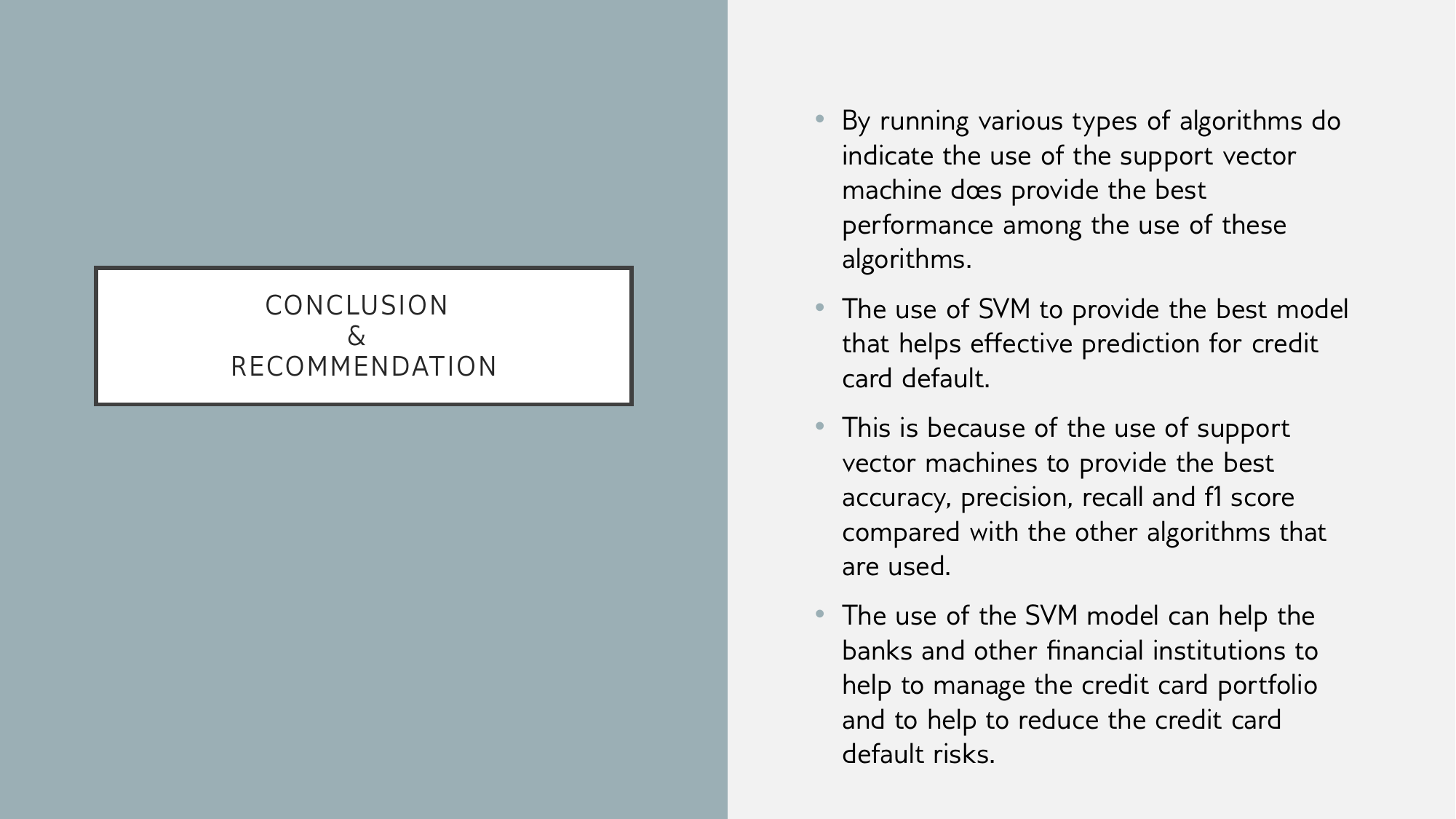

By running various types of algorithms do indicate the use of the support vector machine does provide the best performance among the use of these algorithms.
The use of SVM to provide the best model that helps effective prediction for credit card default.
This is because of the use of support vector machines to provide the best accuracy, precision, recall and f1 score compared with the other algorithms that are used.
The use of the SVM model can help the banks and other financial institutions to help to manage the credit card portfolio and to help to reduce the credit card default risks.
# Conclusion & Recommendation